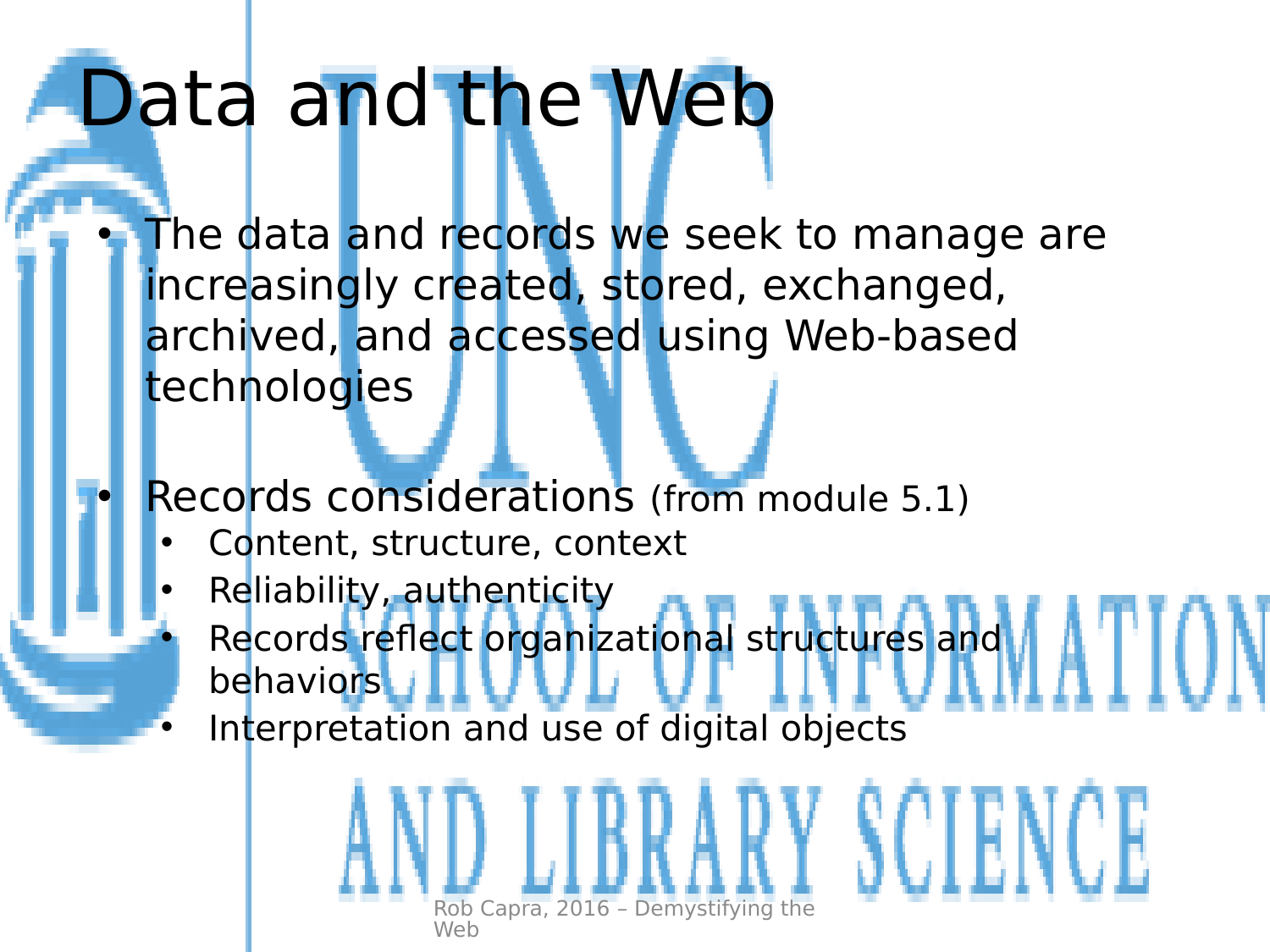

# Data and the Web
The data and records we seek to manage are increasingly created, stored, exchanged, archived, and accessed using Web-based technologies

Records considerations (from module 5.1)
Content, structure, context
Reliability, authenticity
Records reflect organizational structures and behaviors
Interpretation and use of digital objects
Rob Capra, 2016 – Demystifying the Web